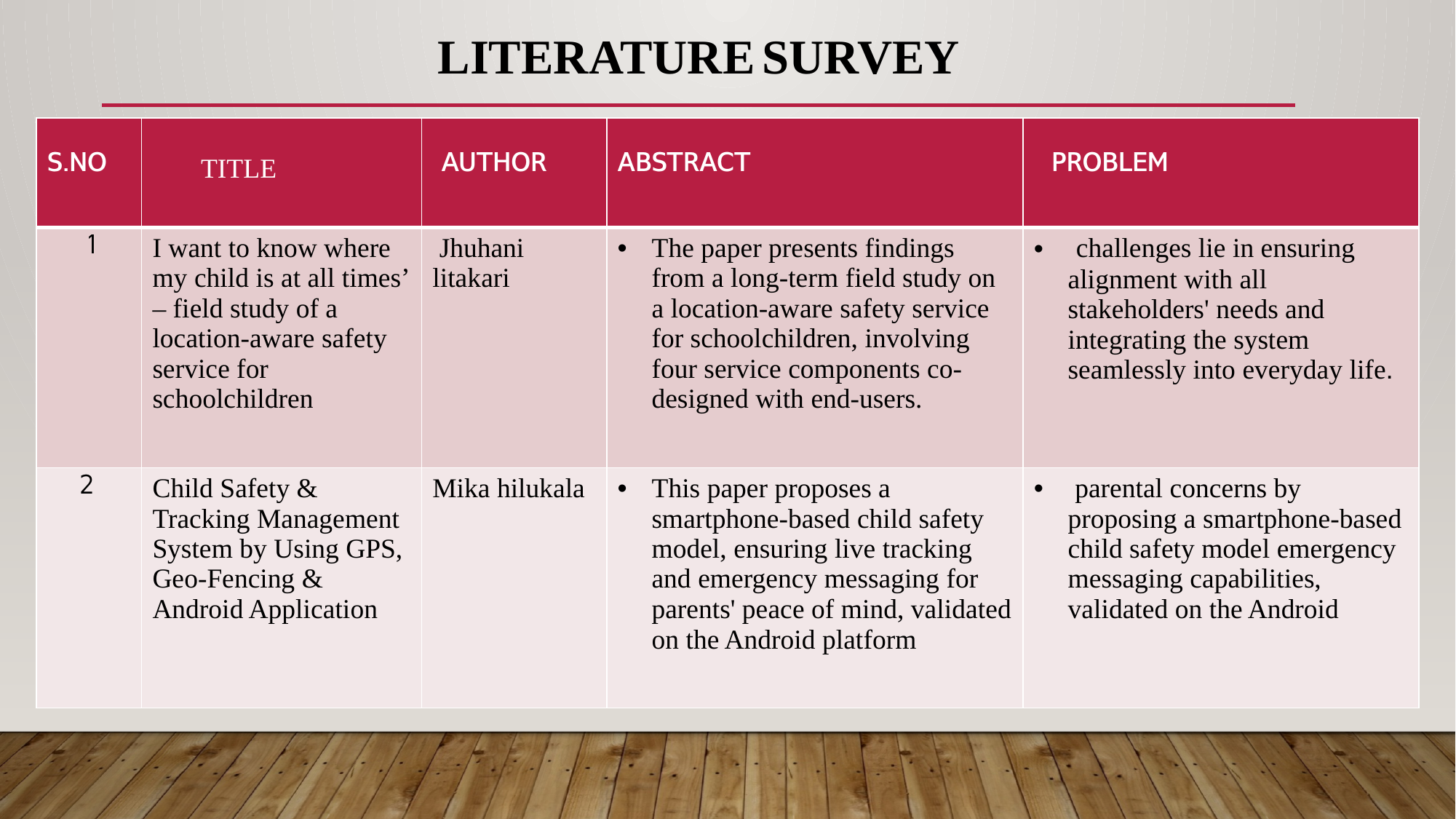

LITERATURE SURVEY
| S.NO | TITLE | AUTHOR | ABSTRACT | PROBLEM |
| --- | --- | --- | --- | --- |
| 1 | I want to know where my child is at all times’ – field study of a location-aware safety service for schoolchildren | Jhuhani litakari | The paper presents findings from a long-term field study on a location-aware safety service for schoolchildren, involving four service components co-designed with end-users. | challenges lie in ensuring alignment with all stakeholders' needs and integrating the system seamlessly into everyday life. |
| 2 | Child Safety & Tracking Management System by Using GPS, Geo-Fencing & Android Application | Mika hilukala | This paper proposes a smartphone-based child safety model, ensuring live tracking and emergency messaging for parents' peace of mind, validated on the Android platform | parental concerns by proposing a smartphone-based child safety model emergency messaging capabilities, validated on the Android |